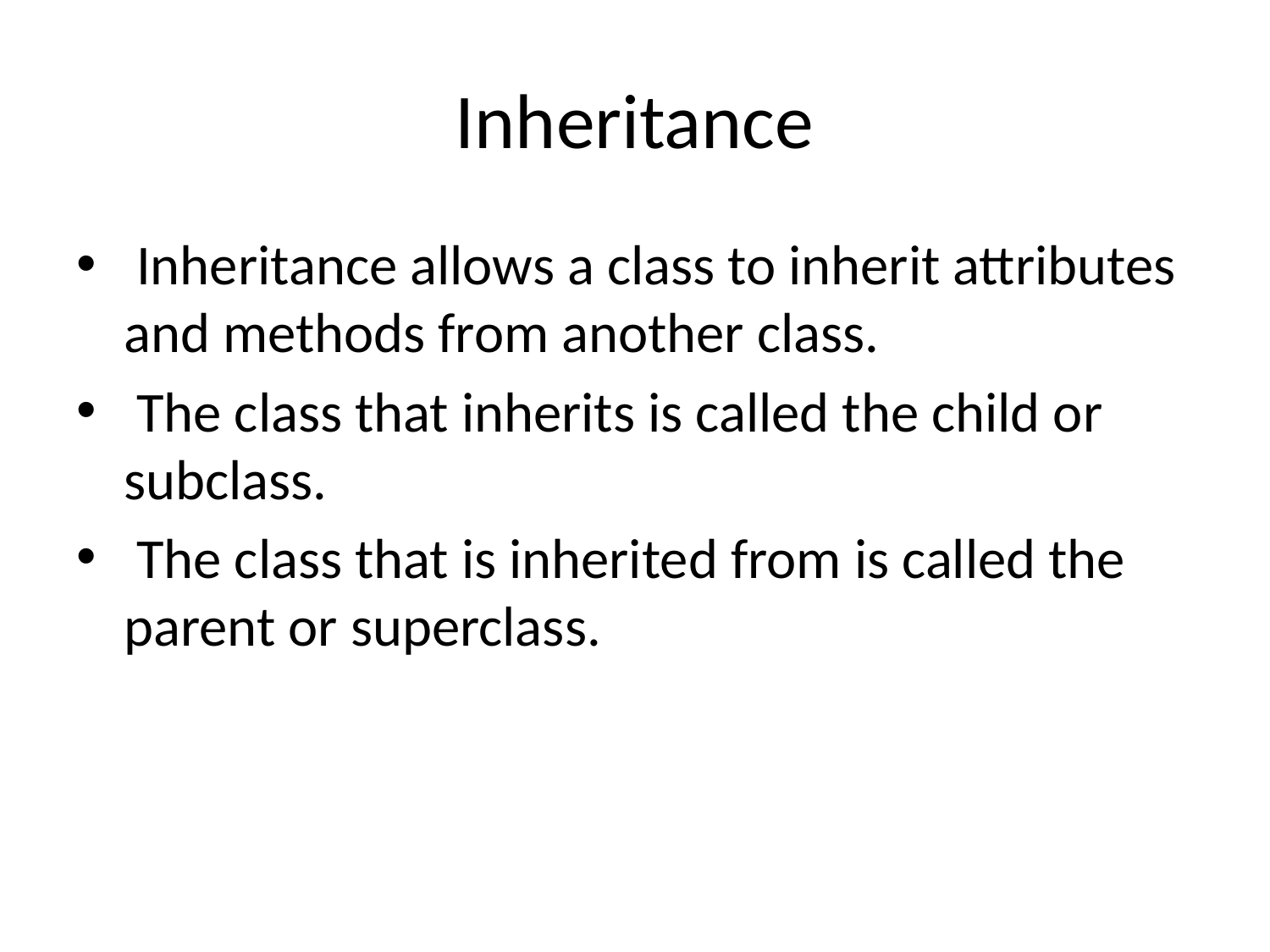

# Inheritance
 Inheritance allows a class to inherit attributes and methods from another class.
 The class that inherits is called the child or subclass.
 The class that is inherited from is called the parent or superclass.